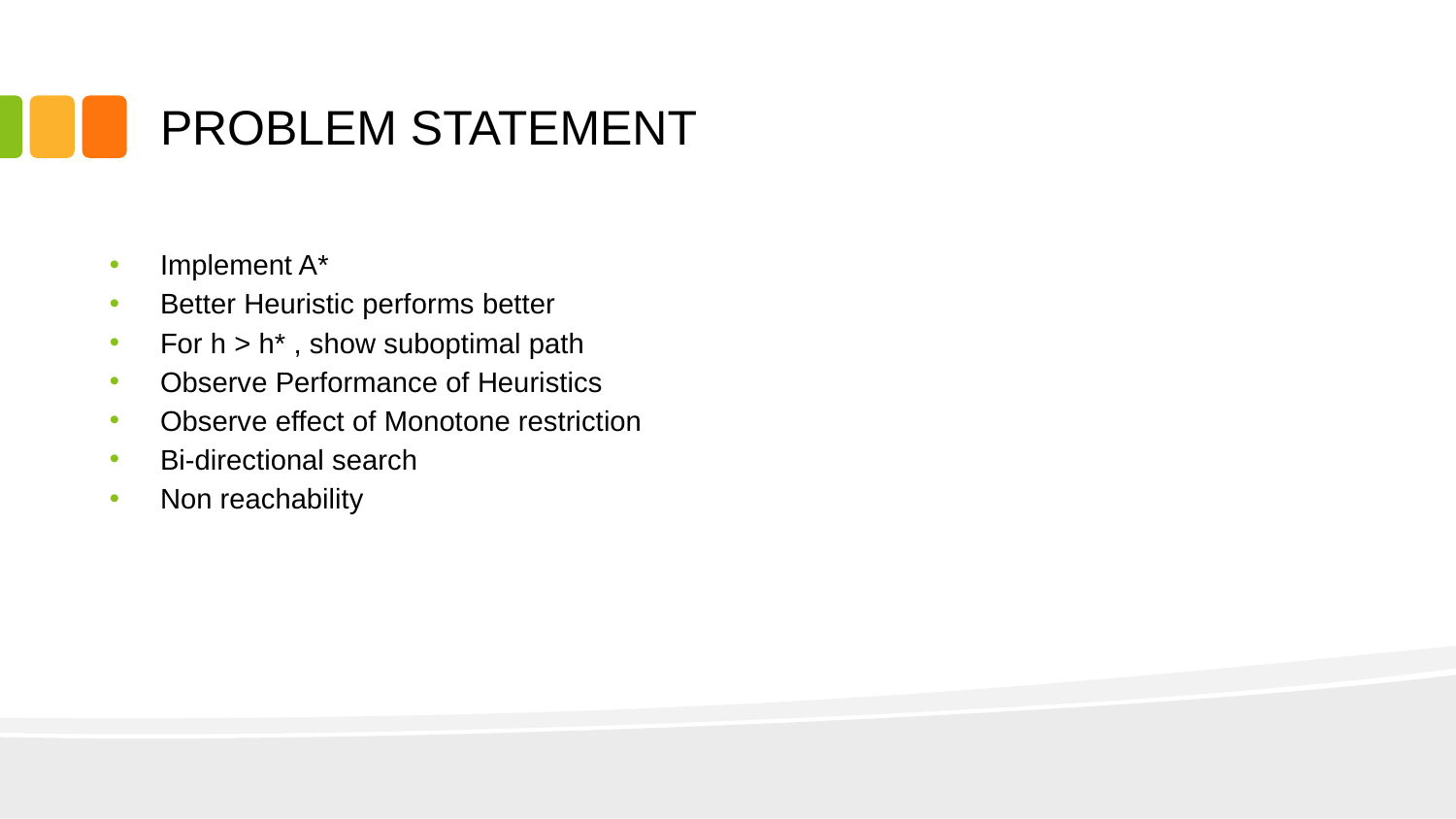

# PROBLEM STATEMENT
Implement A*
Better Heuristic performs better
For h > h* , show suboptimal path
Observe Performance of Heuristics
Observe effect of Monotone restriction
Bi-directional search
Non reachability